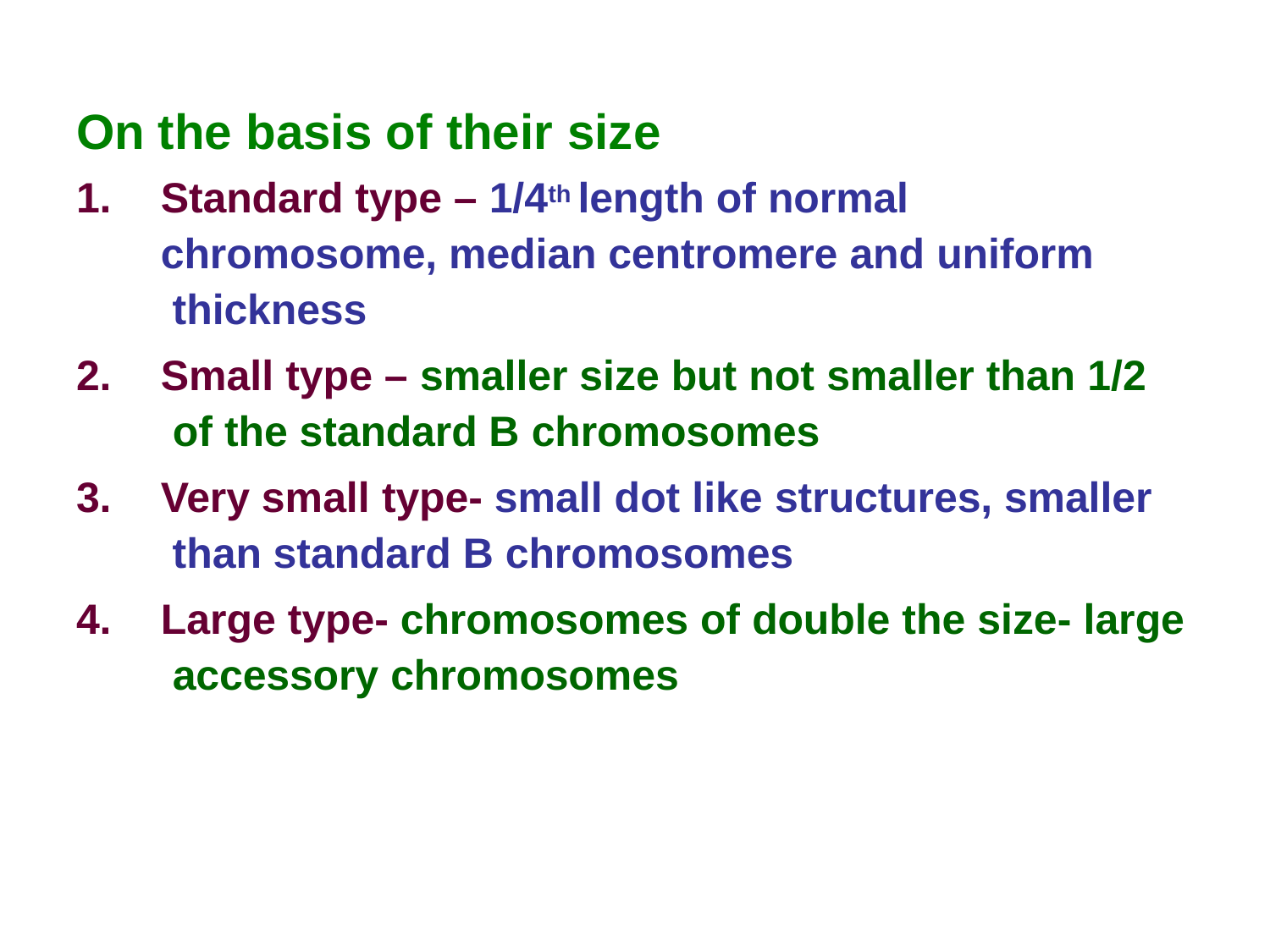

# On the basis of their size
Standard type – 1/4th length of normal  chromosome, median centromere and uniform  thickness
Small type – smaller size but not smaller than 1/2  of the standard B chromosomes
Very small type- small dot like structures, smaller  than standard B chromosomes
Large type- chromosomes of double the size- large  accessory chromosomes